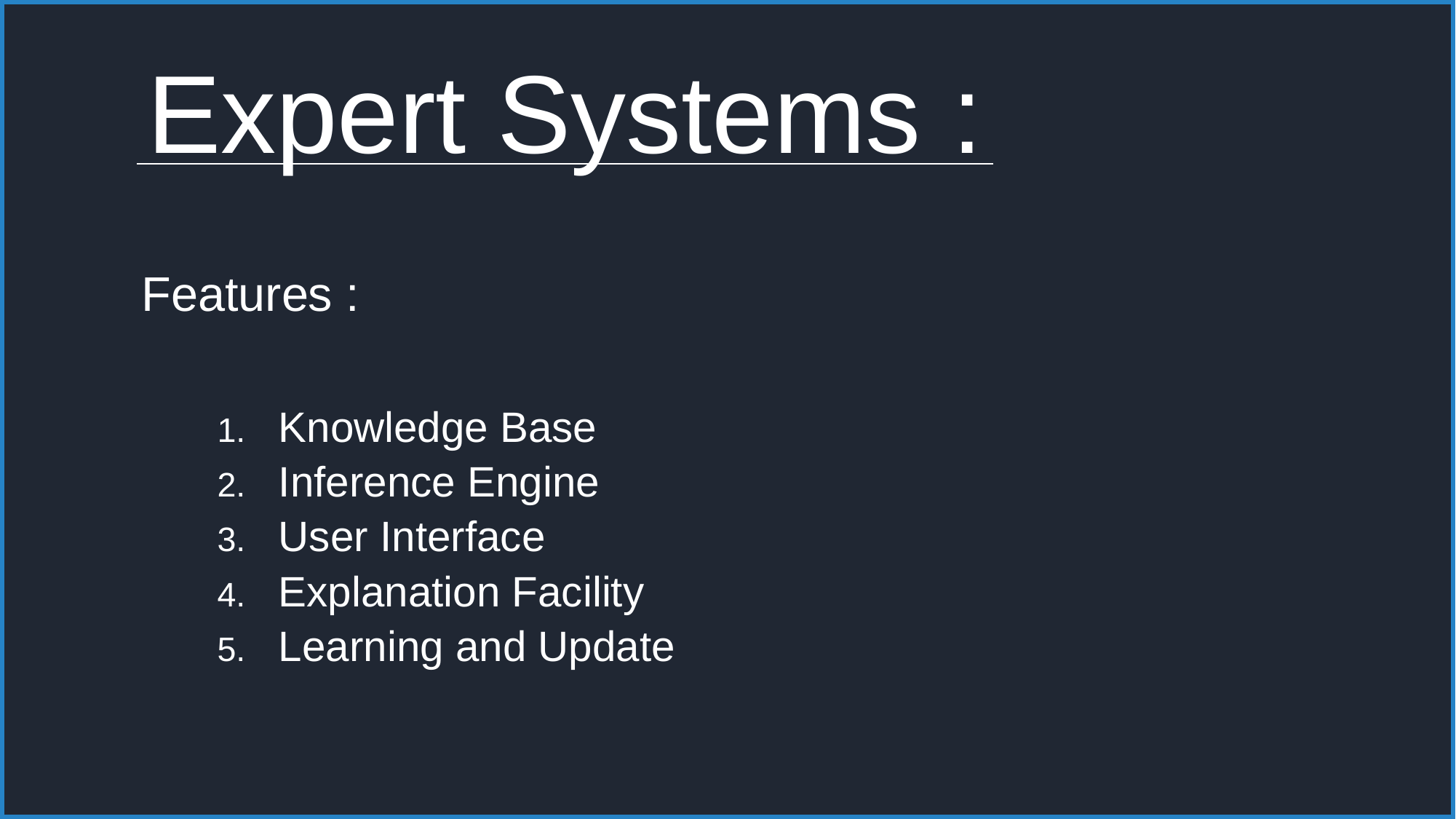

# Expert Systems :
 Features :

Knowledge Base
Inference Engine
User Interface
Explanation Facility
Learning and Update